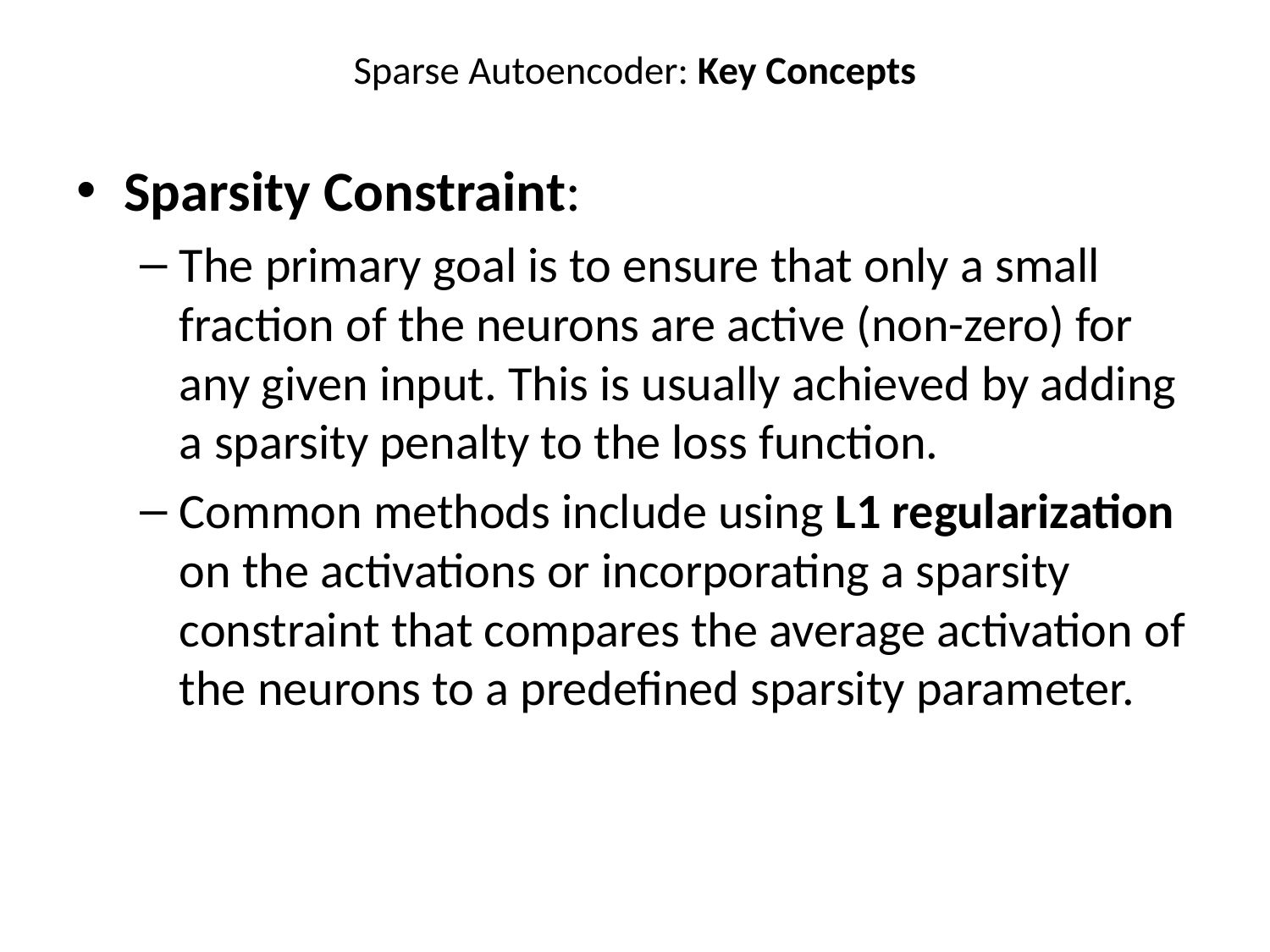

# Sparse Autoencoder: Key Concepts
Sparsity Constraint:
The primary goal is to ensure that only a small fraction of the neurons are active (non-zero) for any given input. This is usually achieved by adding a sparsity penalty to the loss function.
Common methods include using L1 regularization on the activations or incorporating a sparsity constraint that compares the average activation of the neurons to a predefined sparsity parameter.